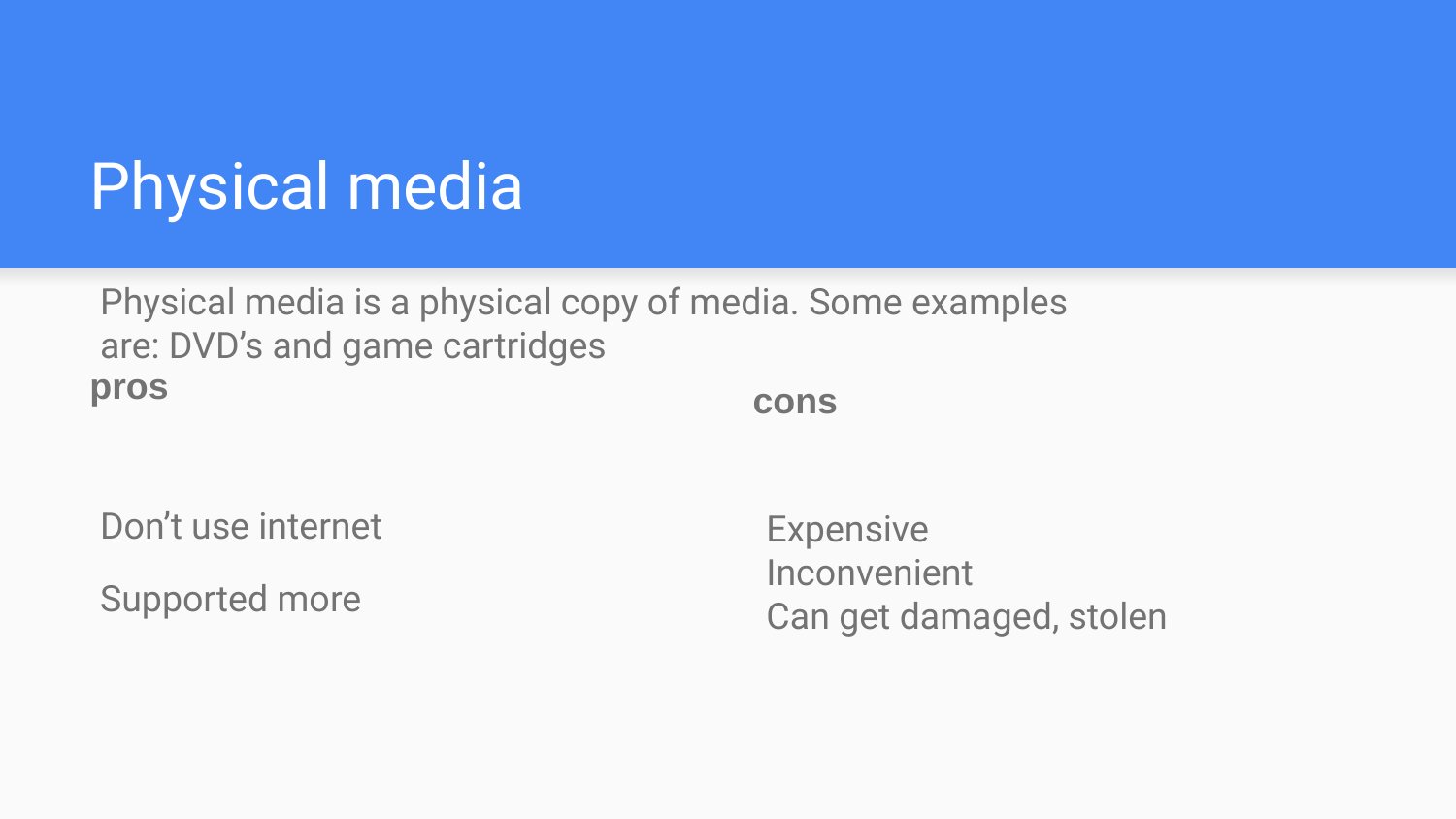

# Physical media
Physical media is a physical copy of media. Some examples are: DVD’s and game cartridges
pros
cons
Don’t use internet
Supported more
Expensive
Inconvenient
Can get damaged, stolen